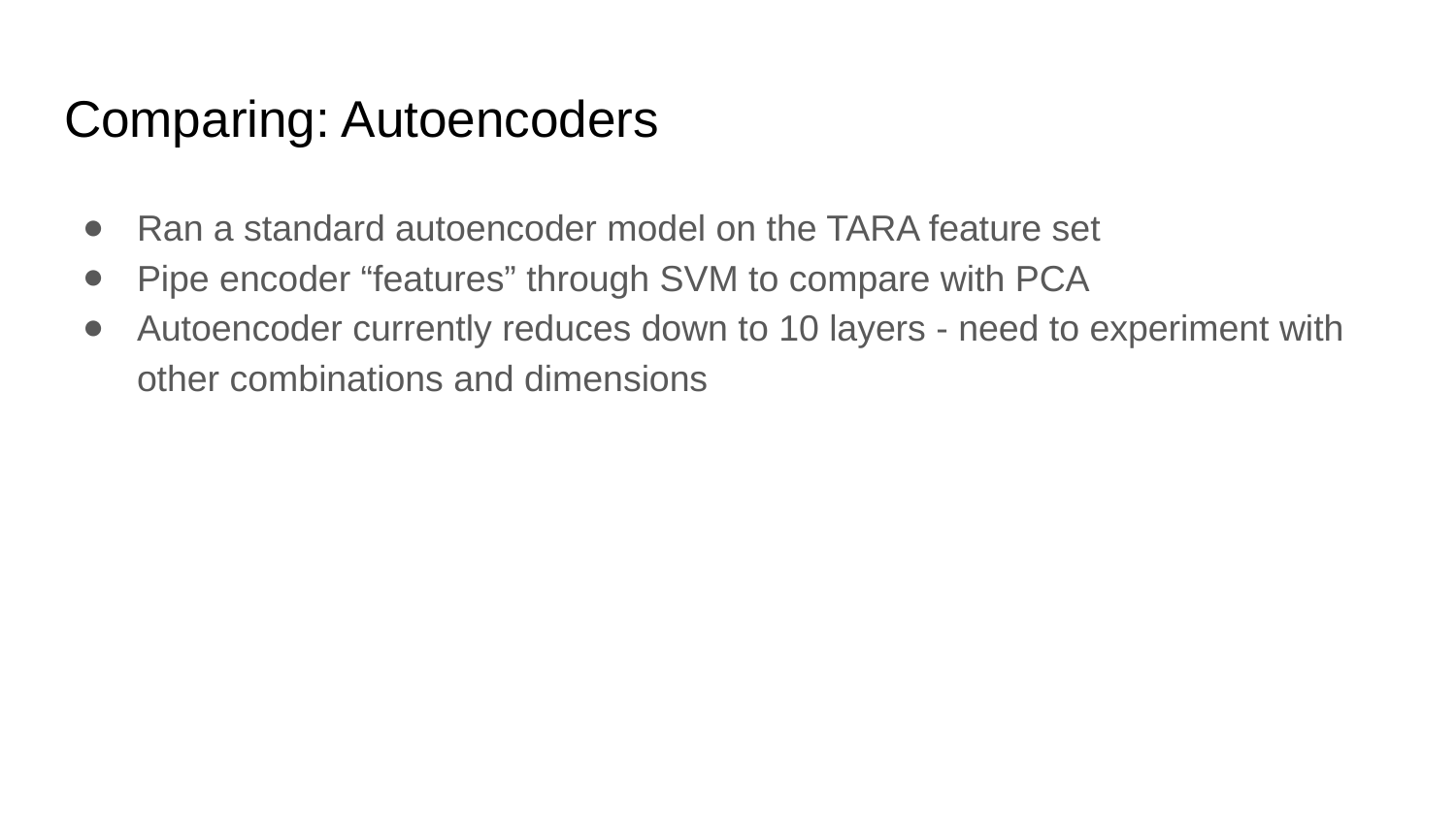

# Comparing: Autoencoders
Ran a standard autoencoder model on the TARA feature set
Pipe encoder “features” through SVM to compare with PCA
Autoencoder currently reduces down to 10 layers - need to experiment with other combinations and dimensions